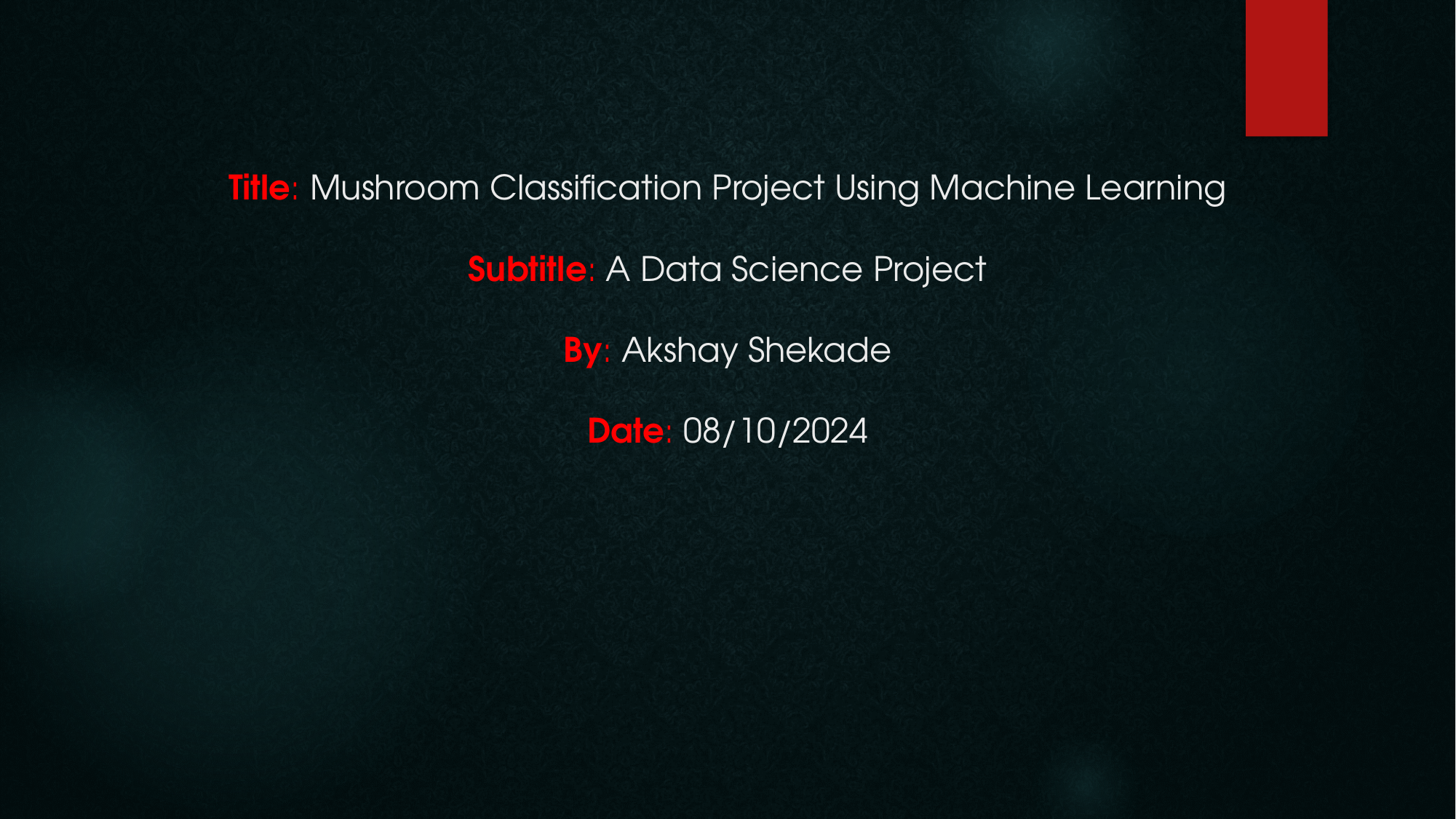

# Title: Mushroom Classification Project Using Machine Learning Subtitle: A Data Science Project By: Akshay Shekade Date: 08/10/2024